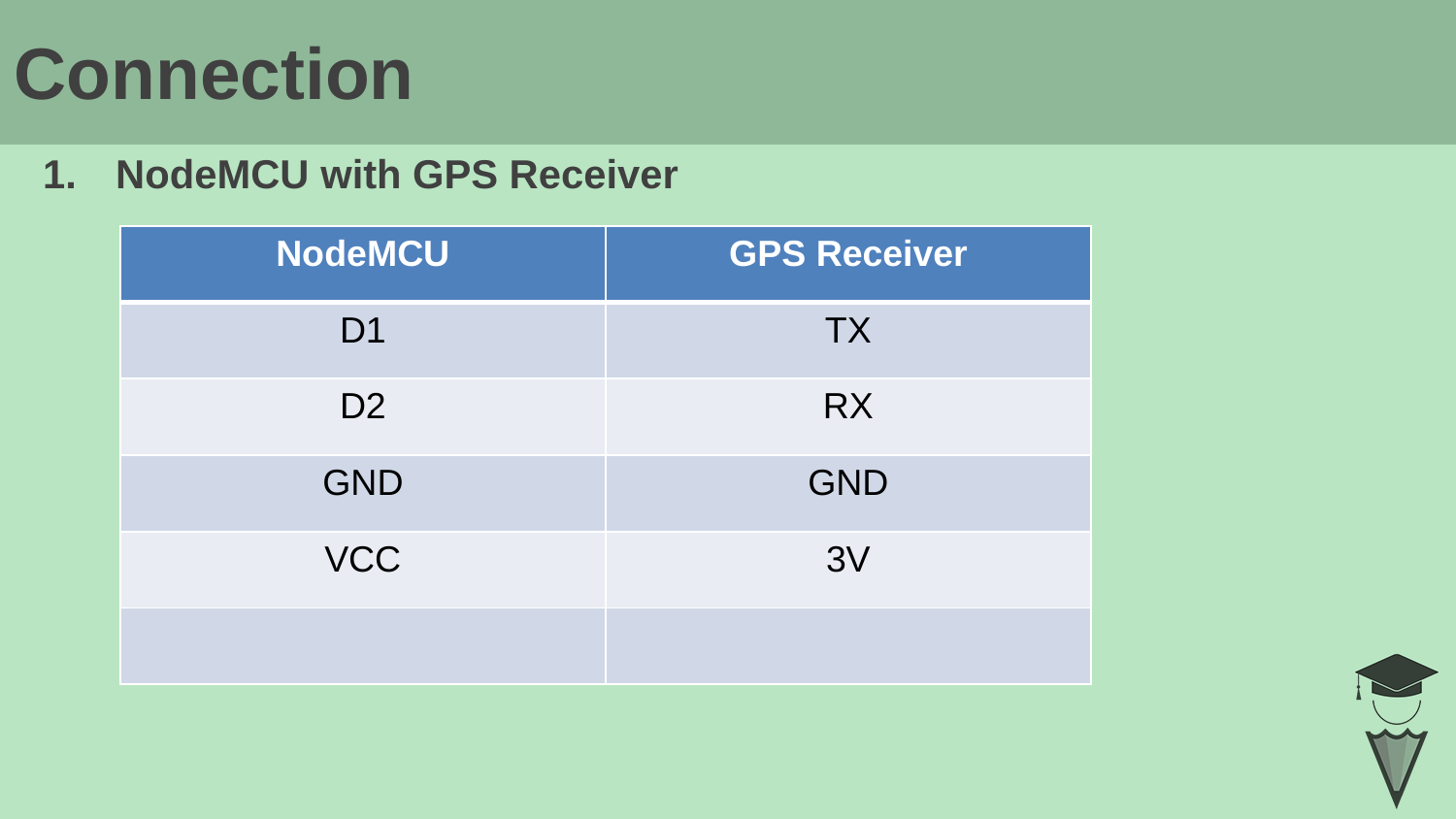

# Connection
NodeMCU with GPS Receiver

| NodeMCU | GPS Receiver |
| --- | --- |
| D1 | TX |
| D2 | RX |
| GND | GND |
| VCC | 3V |
|  |  |